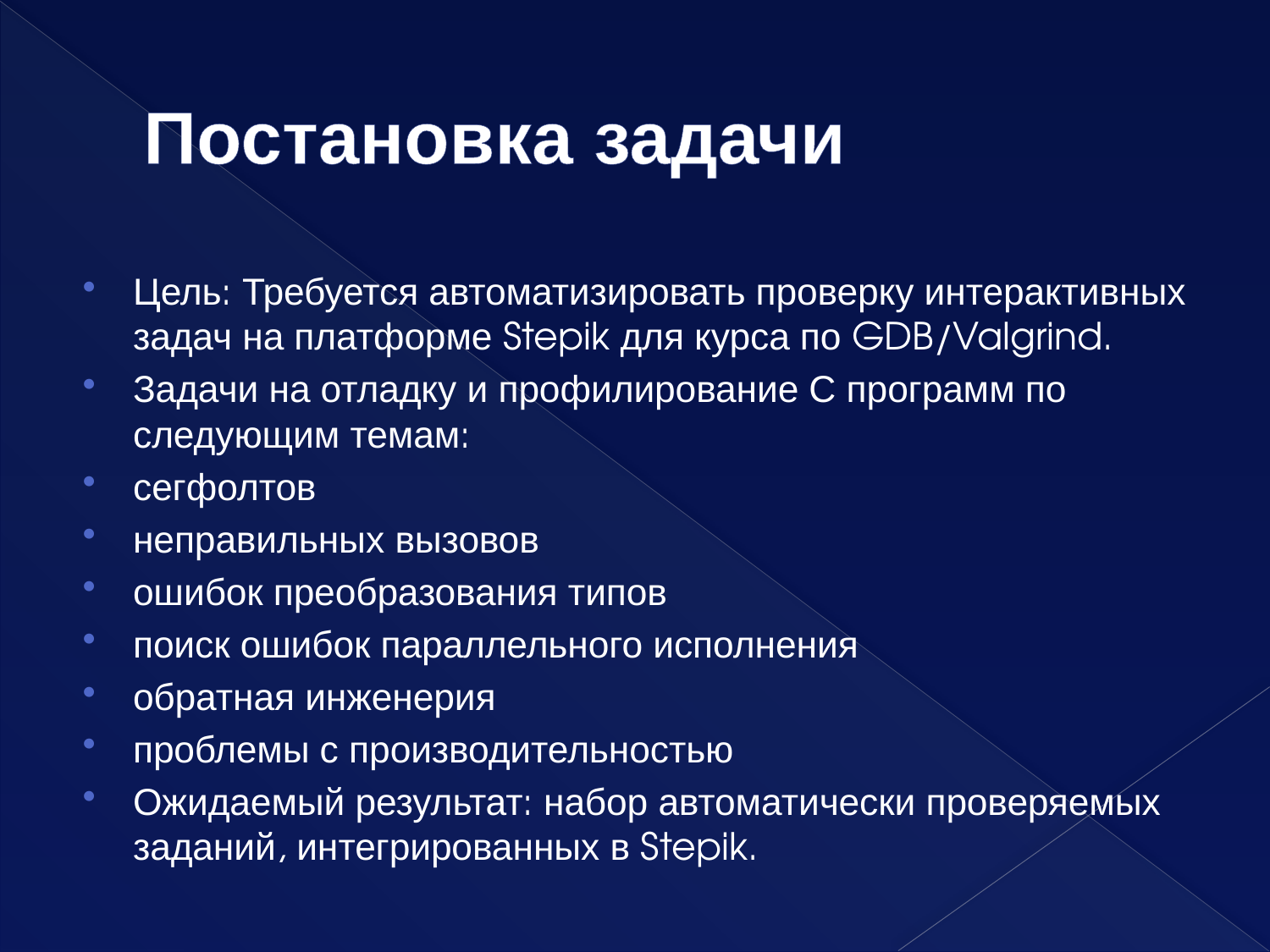

# Постановка задачи
Цель: Требуется автоматизировать проверку интерактивных задач на платформе Stepik для курса по GDB/Valgrind.
Задачи на отладку и профилирование С программ по следующим темам:
сегфолтов
неправильных вызовов
ошибок преобразования типов
поиск ошибок параллельного исполнения
обратная инженерия
проблемы с производительностью
Ожидаемый результат: набор автоматически проверяемых заданий, интегрированных в Stepik.